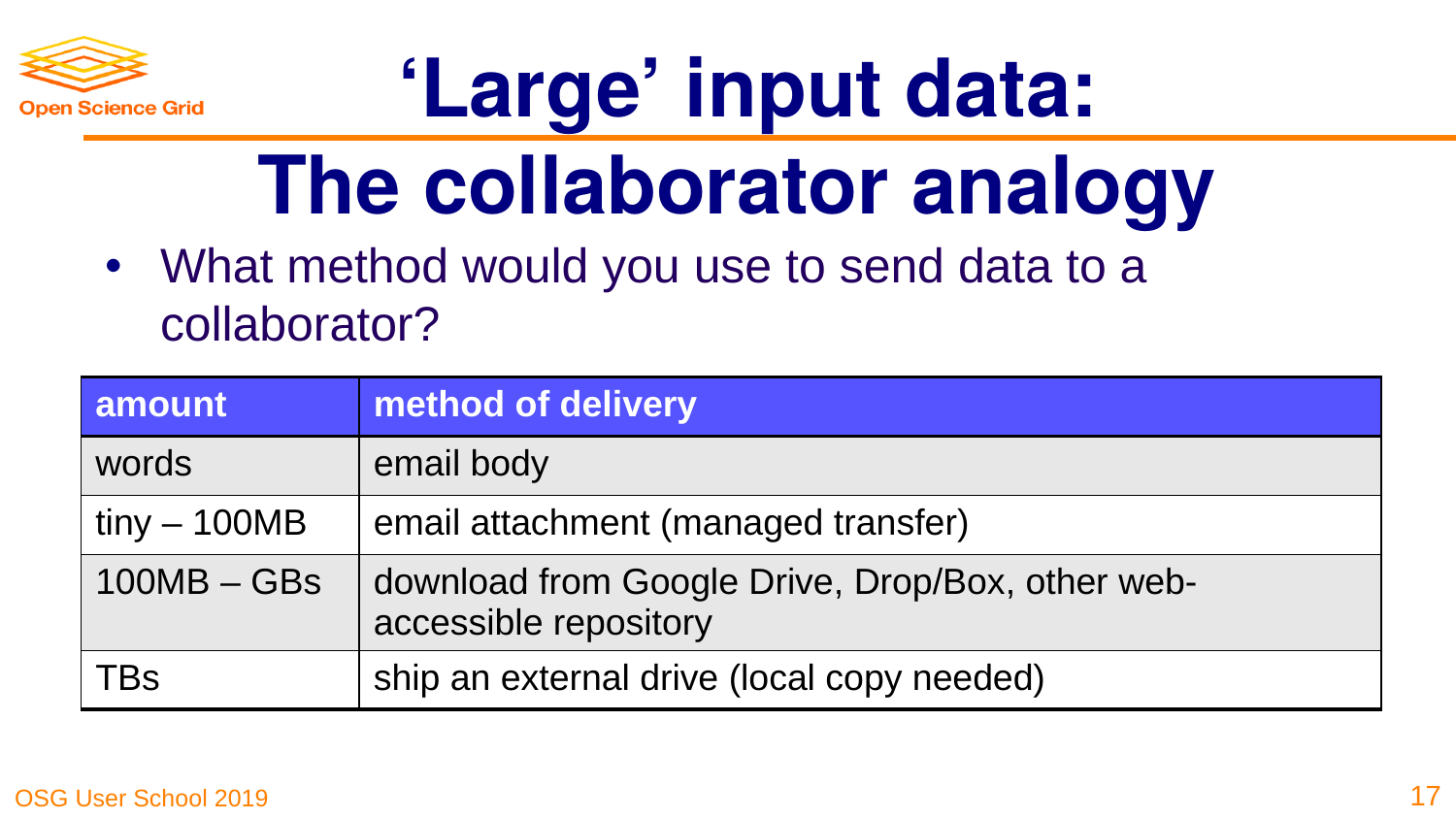

# ‘Large’ input data: The collaborator analogy

What method would you use to send data to a collaborator?
| amount | method of delivery |
| --- | --- |
| words | email body |
| tiny – 100MB | email attachment (managed transfer) |
| 100MB – GBs | download from Google Drive, Drop/Box, other web-accessible repository |
| TBs | ship an external drive (local copy needed) |
17